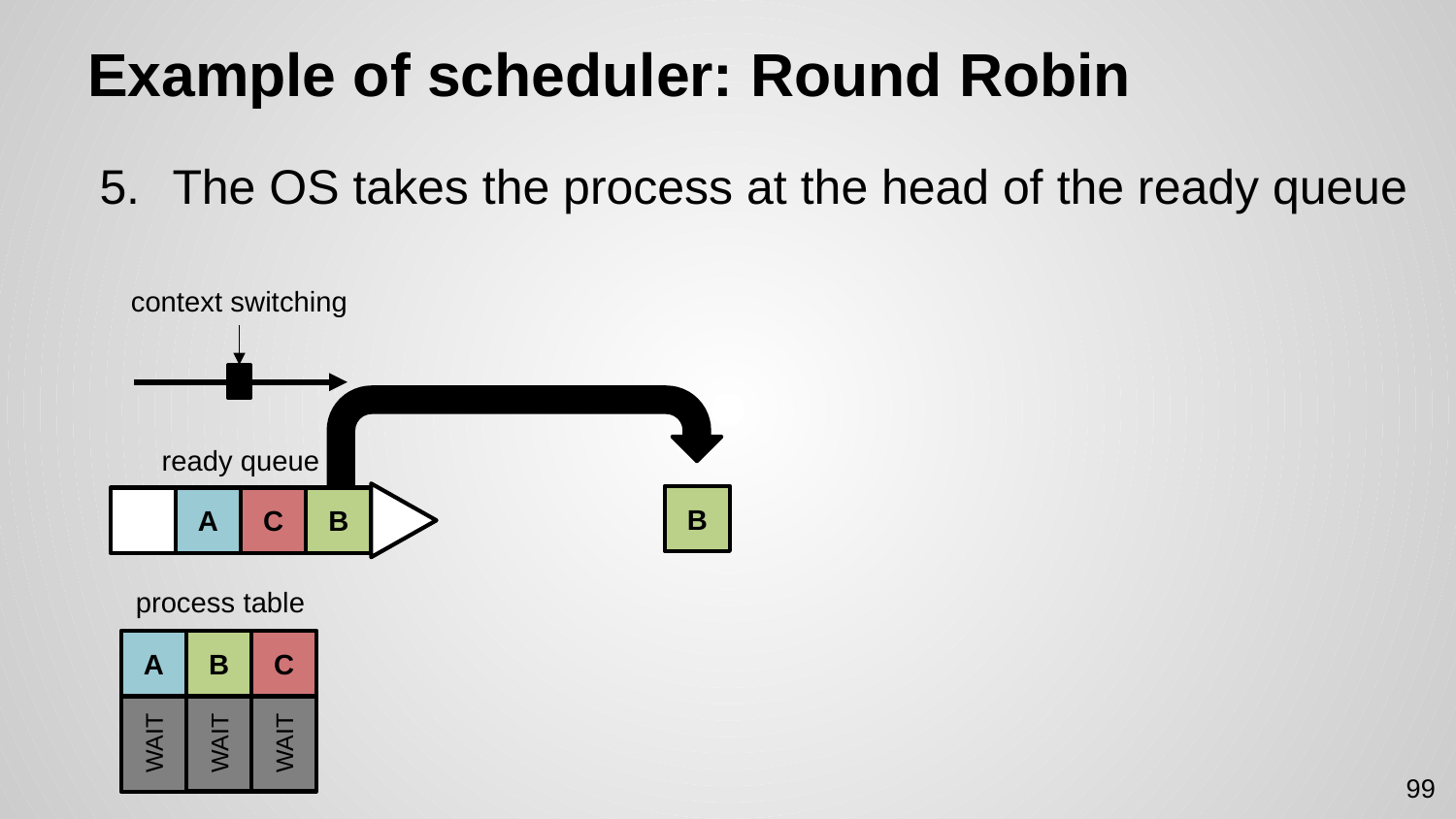

# Example of scheduler: Round Robin
The OS takes the process at the head of the ready queue
context switching

ready queue

A
C
B

B
process table
A
B
C

WAIT

WAIT

WAIT
99